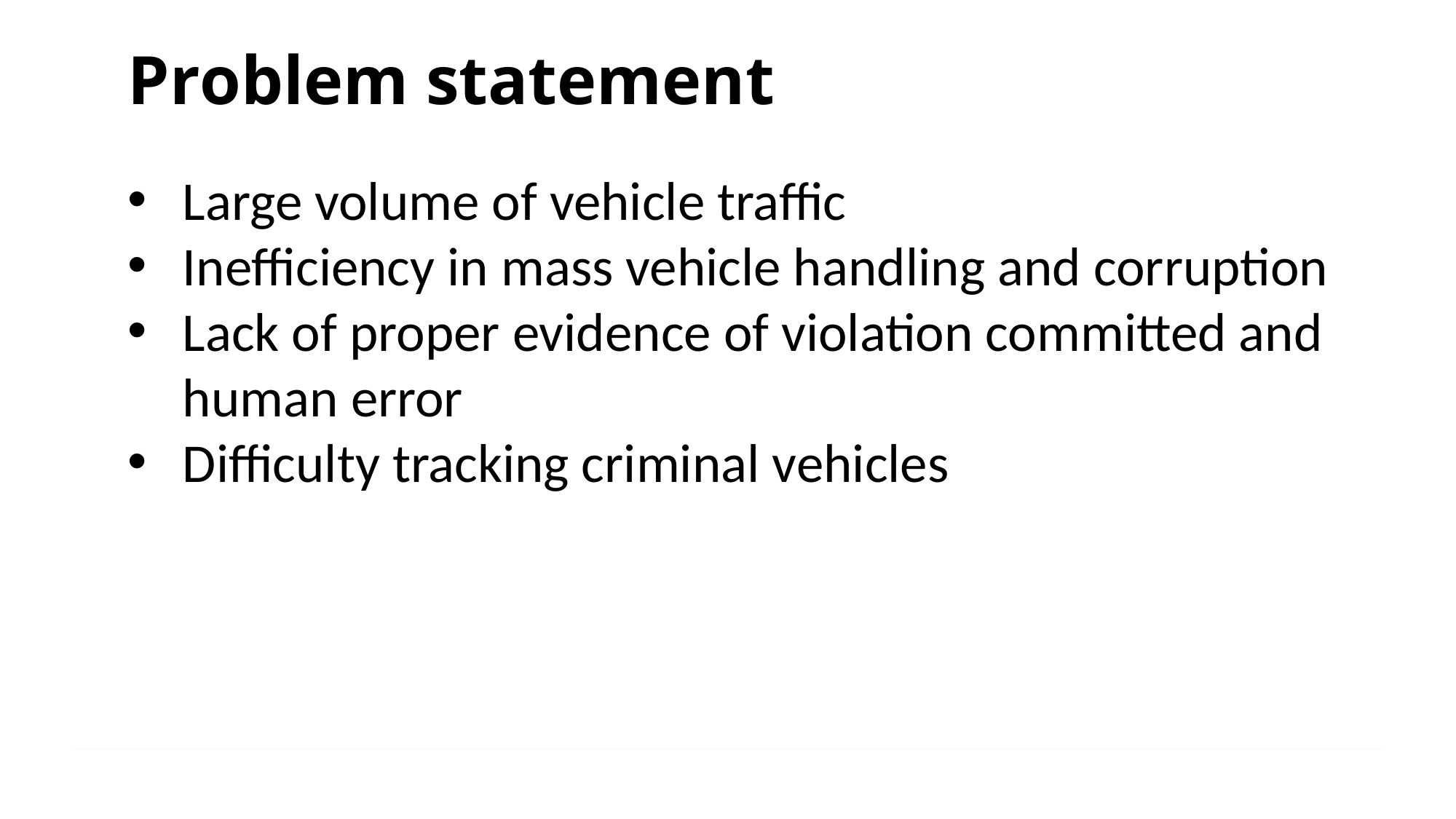

Problem statement
Large volume of vehicle traffic
Inefficiency in mass vehicle handling and corruption
Lack of proper evidence of violation committed and human error
Difficulty tracking criminal vehicles